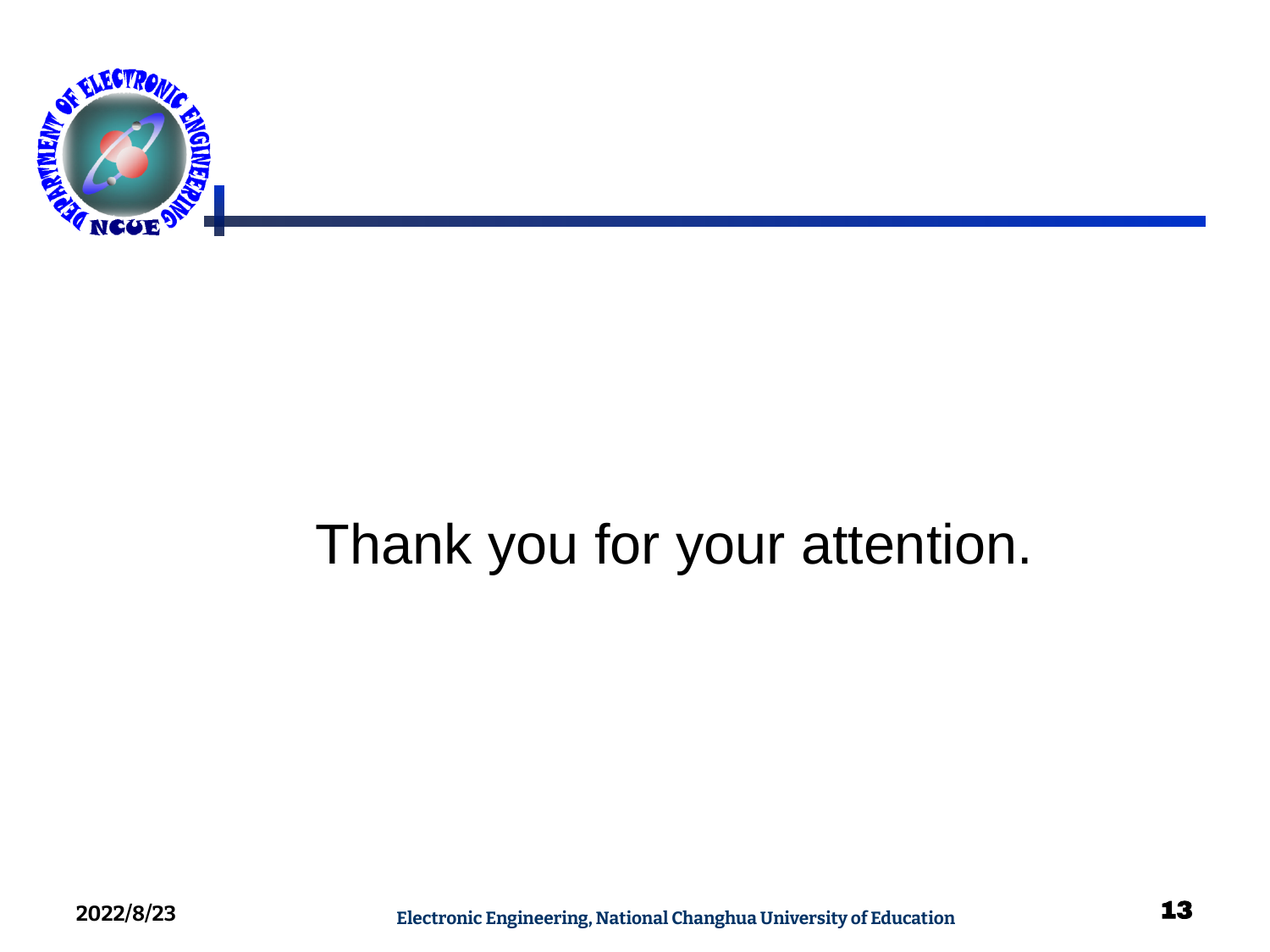

#

Thank you for your attention.
2022/8/23
13
 Electronic Engineering, National Changhua University of Education